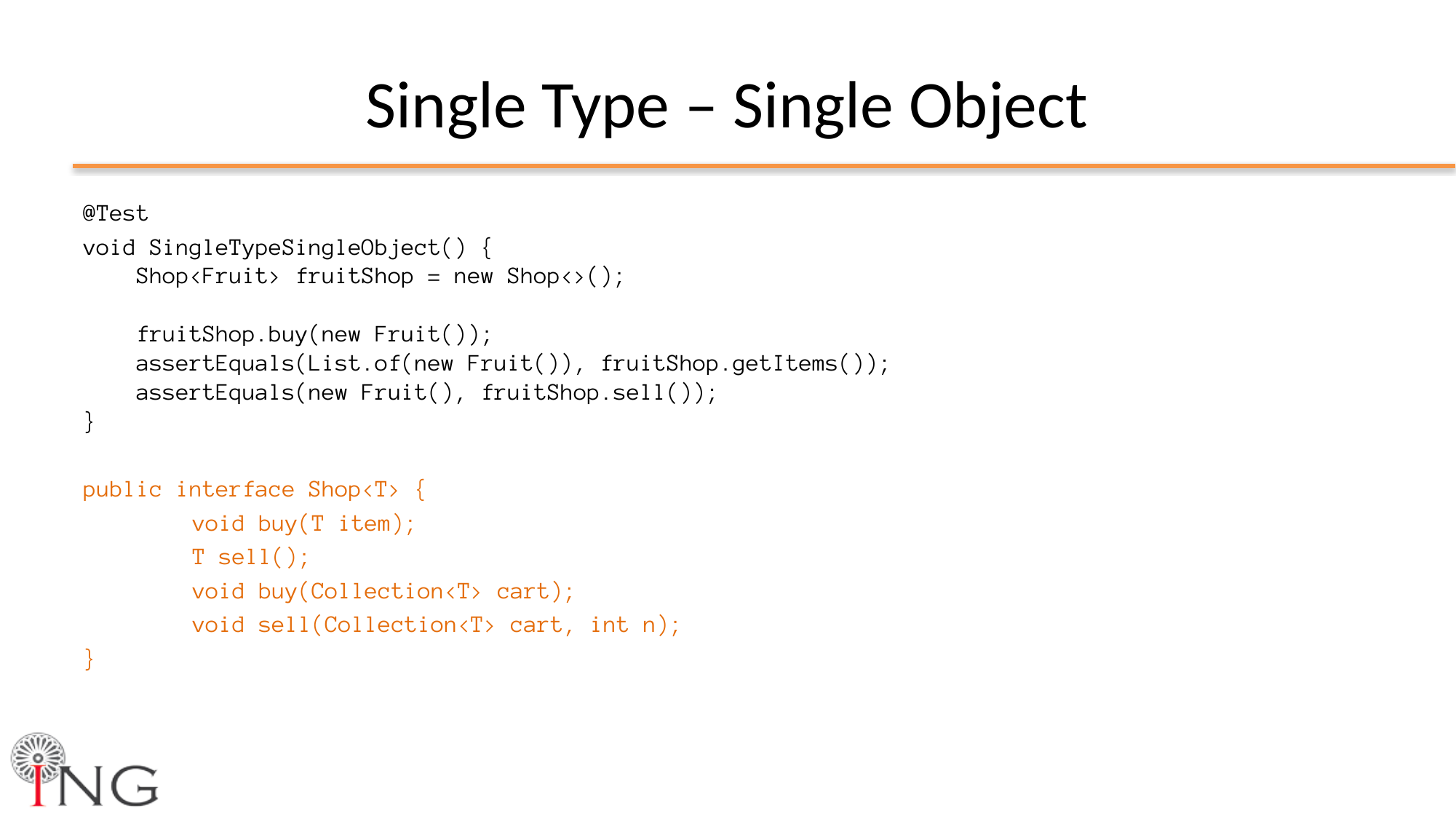

# Single Type – Single Object
@Test
void SingleTypeSingleObject() {
    Shop<Fruit> fruitShop = new Shop<>();
    fruitShop.buy(new Fruit());
    assertEquals(List.of(new Fruit()), fruitShop.getItems());
    assertEquals(new Fruit(), fruitShop.sell());
}

public interface Shop<T> {
	void buy(T item);
	T sell();
	void buy(Collection<T> cart);
	void sell(Collection<T> cart, int n);
}